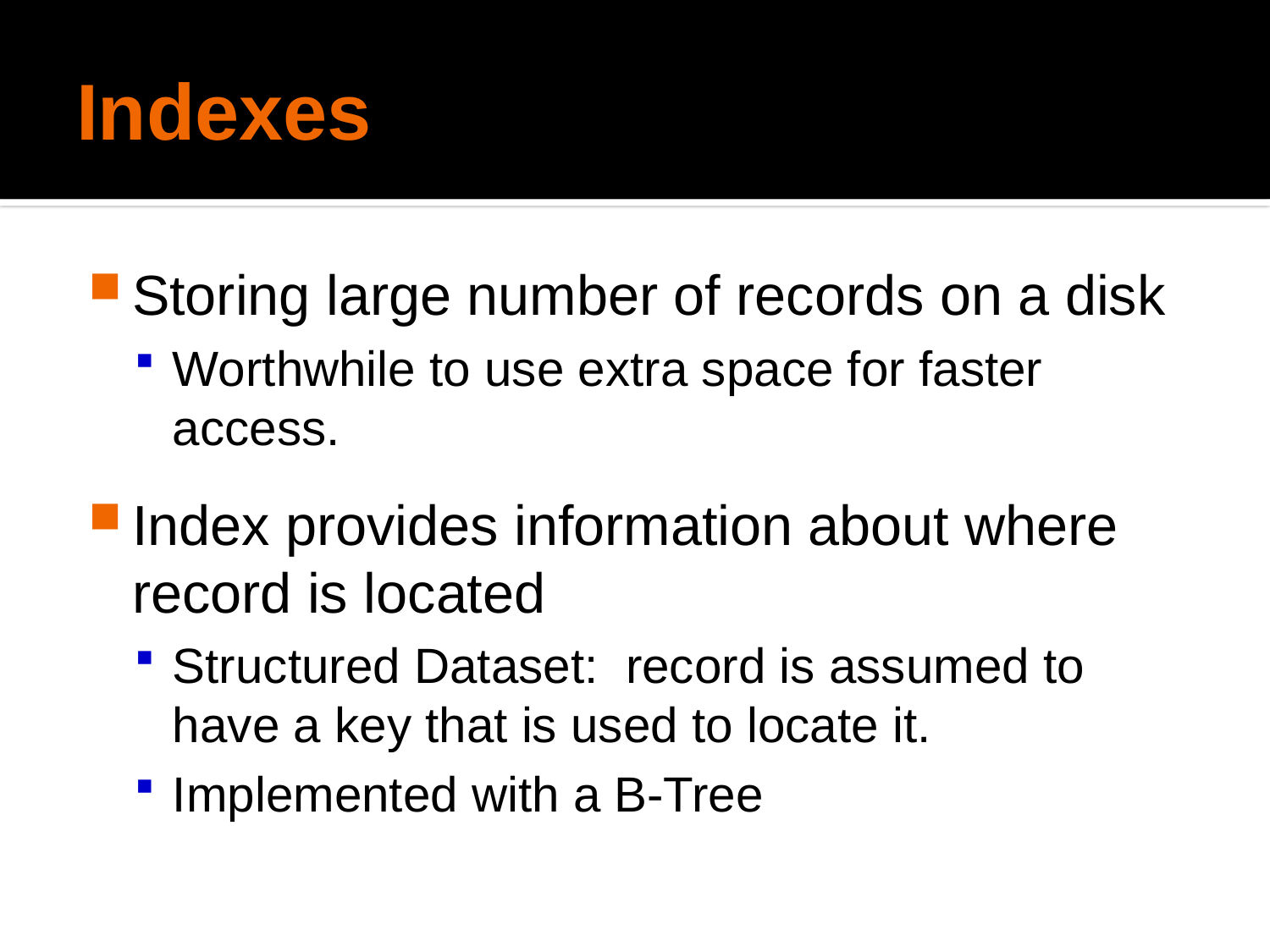

# Indexes
Storing large number of records on a disk
Worthwhile to use extra space for faster access.

Index provides information about where record is located
Structured Dataset:  record is assumed to have a key that is used to locate it.
Implemented with a B-Tree